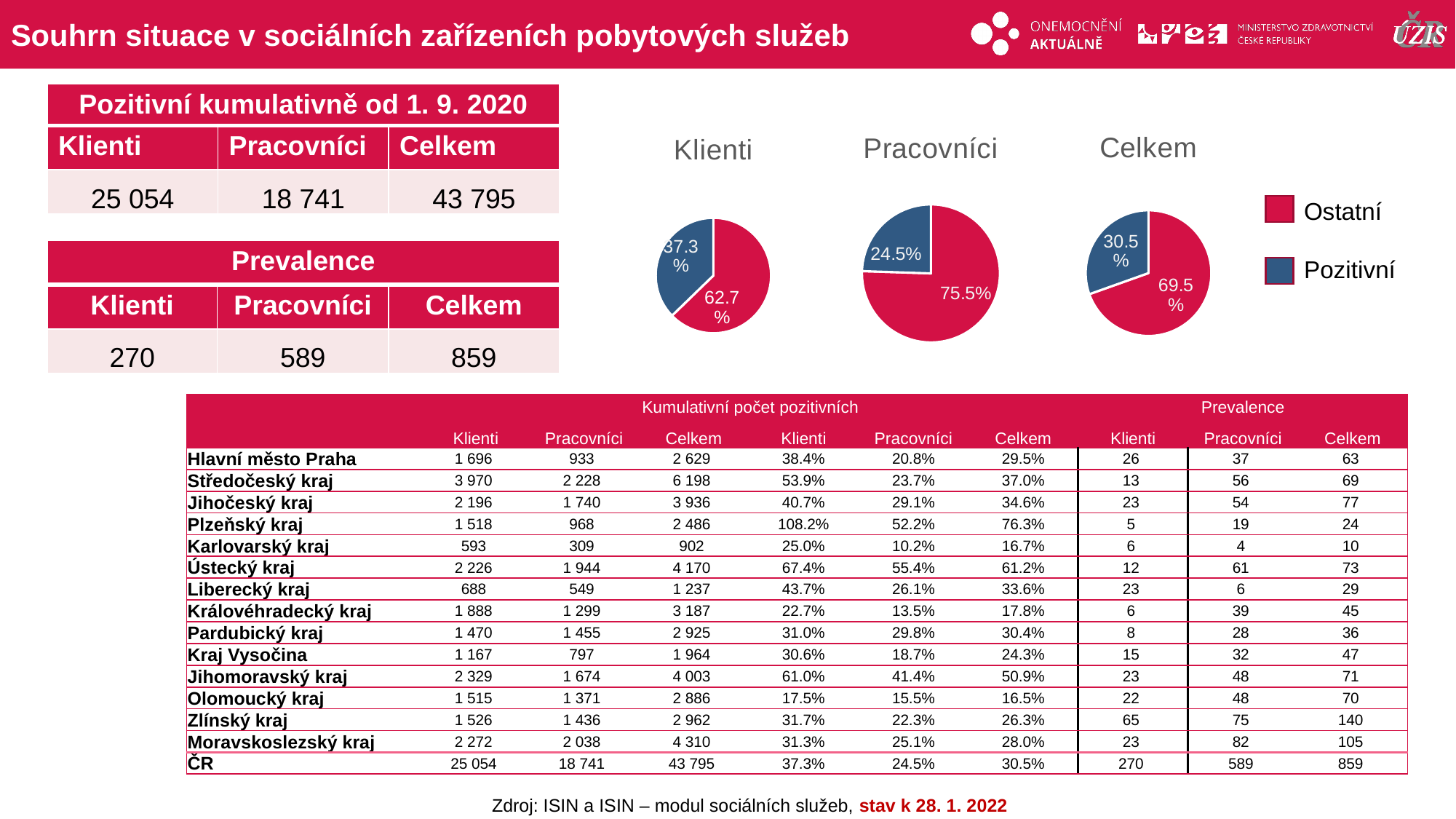

# Souhrn situace v sociálních zařízeních pobytových služeb
| Pozitivní kumulativně od 1. 9. 2020 |  |  |
| --- | --- | --- |
| Klienti | Pracovníci | Celkem |
| 25 054 | 18 741 | 43 795 |

### Chart: Celkem

| Category | Sloupec3 |
|---|---|
| Celkový počet | 0.6954831801304426 |
| Pozitivních | 0.30451681986955736 |

### Chart: Pracovníci

| Category | Sloupec2 |
|---|---|
| Celkový počet | 0.7552563533314179 |
| Pozitivních | 0.24474364666858203 |

### Chart: Klienti

| Category | Sloupec1 |
|---|---|
| Celkový počet | 0.6274165724823033 |
| Pozitivních | 0.37258342751769674 |
Ostatní

Pozitivní

| Prevalence |  |  |
| --- | --- | --- |
| Klienti | Pracovníci | Celkem |
| 270 | 589 | 859 |

|  | Kumulativní počet pozitivních |  |  |  |  |  | Prevalence |  |  |
| --- | --- | --- | --- | --- | --- | --- | --- | --- | --- |
|  | Klienti | Pracovníci | Celkem | Klienti | Pracovníci | Celkem | Klienti | Pracovníci | Celkem |
| Hlavní město Praha | 1 696 | 933 | 2 629 | 38.4% | 20.8% | 29.5% | 26 | 37 | 63 |
| Středočeský kraj | 3 970 | 2 228 | 6 198 | 53.9% | 23.7% | 37.0% | 13 | 56 | 69 |
| Jihočeský kraj | 2 196 | 1 740 | 3 936 | 40.7% | 29.1% | 34.6% | 23 | 54 | 77 |
| Plzeňský kraj | 1 518 | 968 | 2 486 | 108.2% | 52.2% | 76.3% | 5 | 19 | 24 |
| Karlovarský kraj | 593 | 309 | 902 | 25.0% | 10.2% | 16.7% | 6 | 4 | 10 |
| Ústecký kraj | 2 226 | 1 944 | 4 170 | 67.4% | 55.4% | 61.2% | 12 | 61 | 73 |
| Liberecký kraj | 688 | 549 | 1 237 | 43.7% | 26.1% | 33.6% | 23 | 6 | 29 |
| Královéhradecký kraj | 1 888 | 1 299 | 3 187 | 22.7% | 13.5% | 17.8% | 6 | 39 | 45 |
| Pardubický kraj | 1 470 | 1 455 | 2 925 | 31.0% | 29.8% | 30.4% | 8 | 28 | 36 |
| Kraj Vysočina | 1 167 | 797 | 1 964 | 30.6% | 18.7% | 24.3% | 15 | 32 | 47 |
| Jihomoravský kraj | 2 329 | 1 674 | 4 003 | 61.0% | 41.4% | 50.9% | 23 | 48 | 71 |
| Olomoucký kraj | 1 515 | 1 371 | 2 886 | 17.5% | 15.5% | 16.5% | 22 | 48 | 70 |
| Zlínský kraj | 1 526 | 1 436 | 2 962 | 31.7% | 22.3% | 26.3% | 65 | 75 | 140 |
| Moravskoslezský kraj | 2 272 | 2 038 | 4 310 | 31.3% | 25.1% | 28.0% | 23 | 82 | 105 |
| ČR | 25 054 | 18 741 | 43 795 | 37.3% | 24.5% | 30.5% | 270 | 589 | 859 |
Zdroj: ISIN a ISIN – modul sociálních služeb, stav k 28. 1. 2022